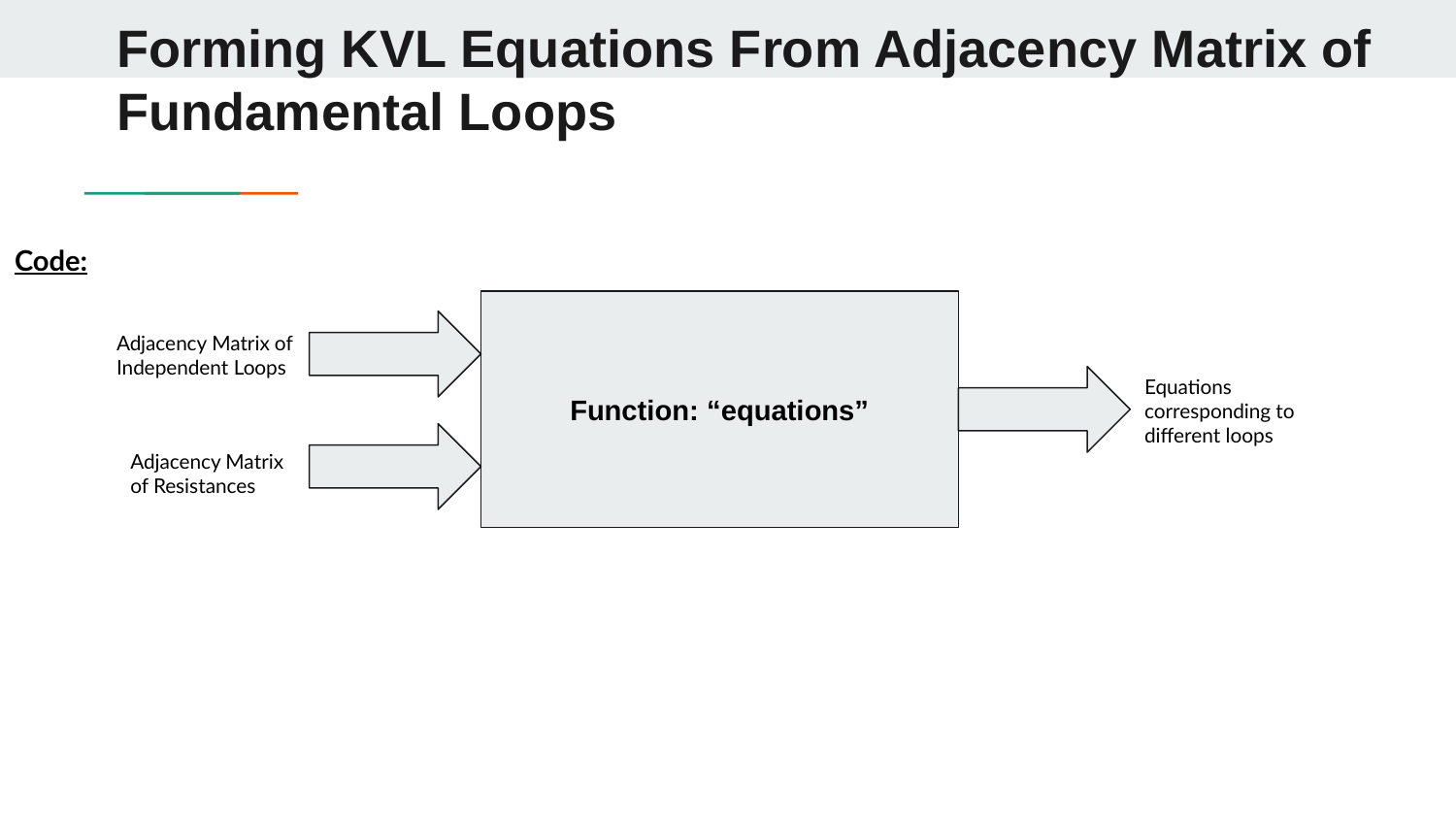

# Forming KVL Equations From Adjacency Matrix of Fundamental Loops

Code:

Function: “equations”

Adjacency Matrix of Independent Loops
Equations corresponding to different loops

Adjacency Matrix of Resistances